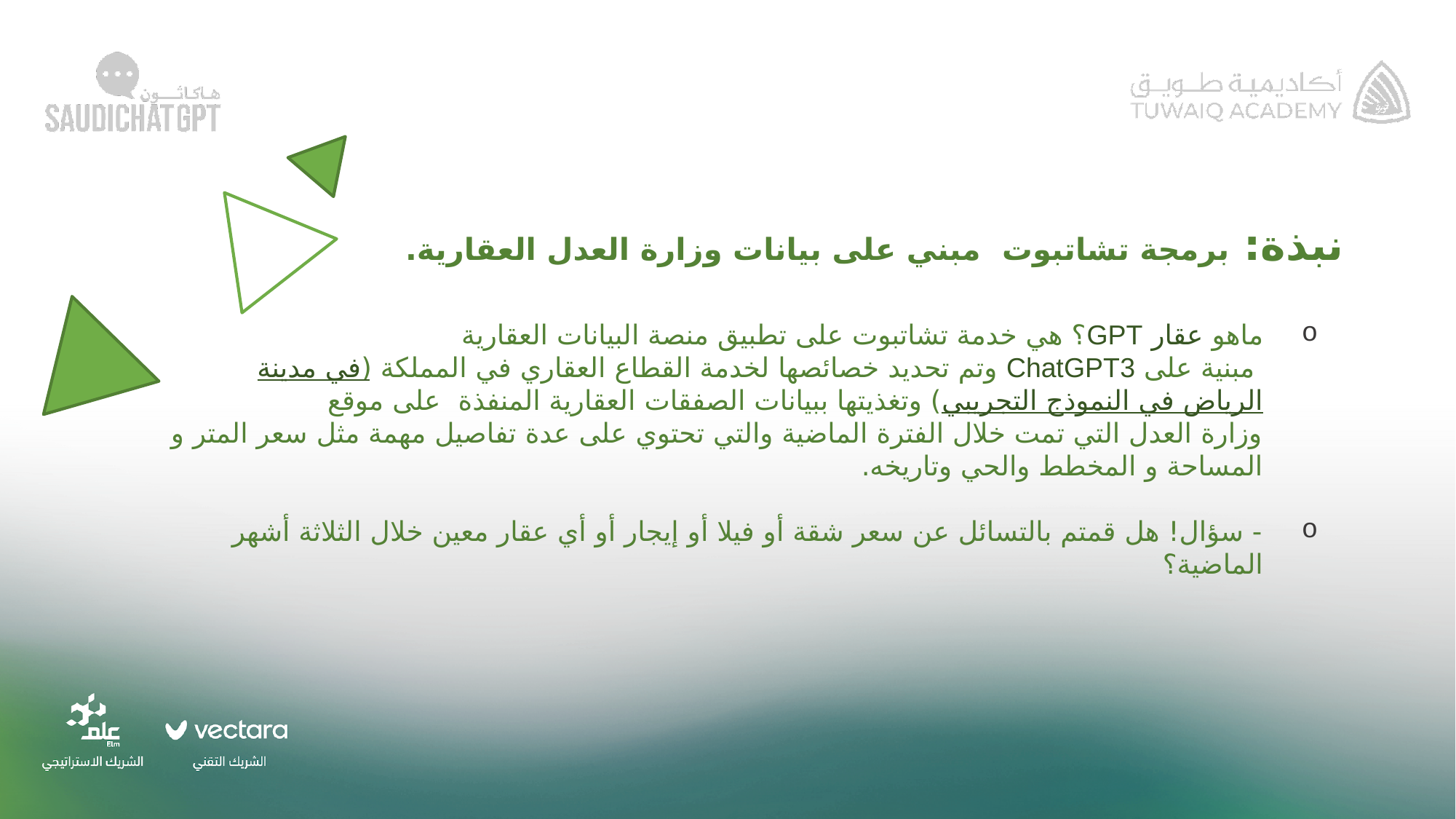

نبذة: برمجة تشاتبوت  مبني على بيانات وزارة العدل العقارية.

ماهو عقار GPT؟ هي خدمة تشاتبوت على تطبيق منصة البيانات العقارية
 مبنية على ChatGPT3 وتم تحديد خصائصها لخدمة القطاع العقاري في المملكة (في مدينة الرياض في النموذج التجريبي) وتغذيتها ببيانات الصفقات العقارية المنفذة  على موقع
وزارة العدل التي تمت خلال الفترة الماضية والتي تحتوي على عدة تفاصيل مهمة مثل سعر المتر و المساحة و المخطط والحي وتاريخه.

- سؤال! هل قمتم بالتسائل عن سعر شقة أو فيلا أو إيجار أو أي عقار معين خلال الثلاثة أشهر الماضية؟